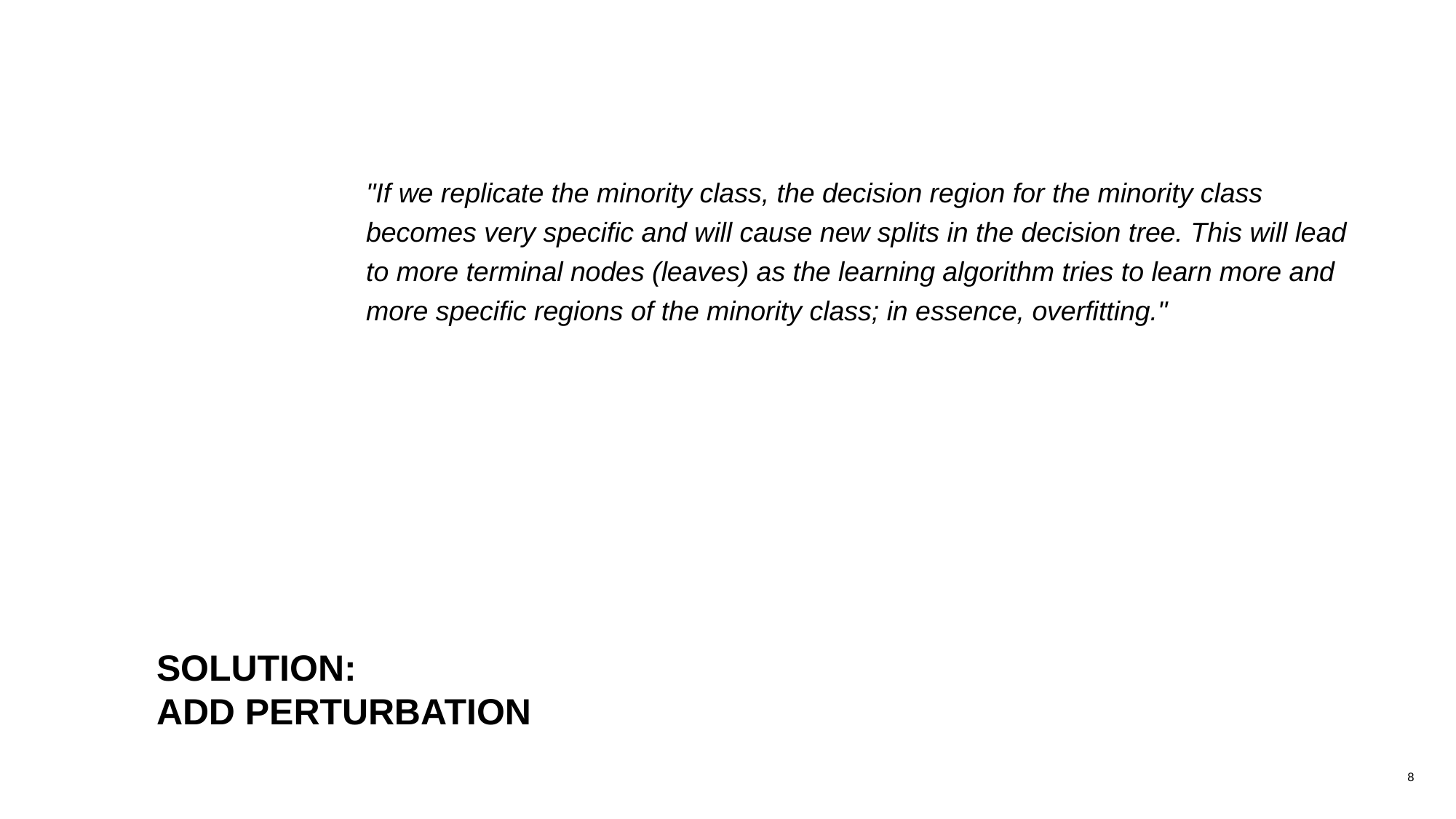

# SOLUTION:  ADD PERTURBATION
"If we replicate the minority class, the decision region for the minority class becomes very specific and will cause new splits in the decision tree. This will lead to more terminal nodes (leaves) as the learning algorithm tries to learn more and more specific regions of the minority class; in essence, overfitting."
8/17/2023

8